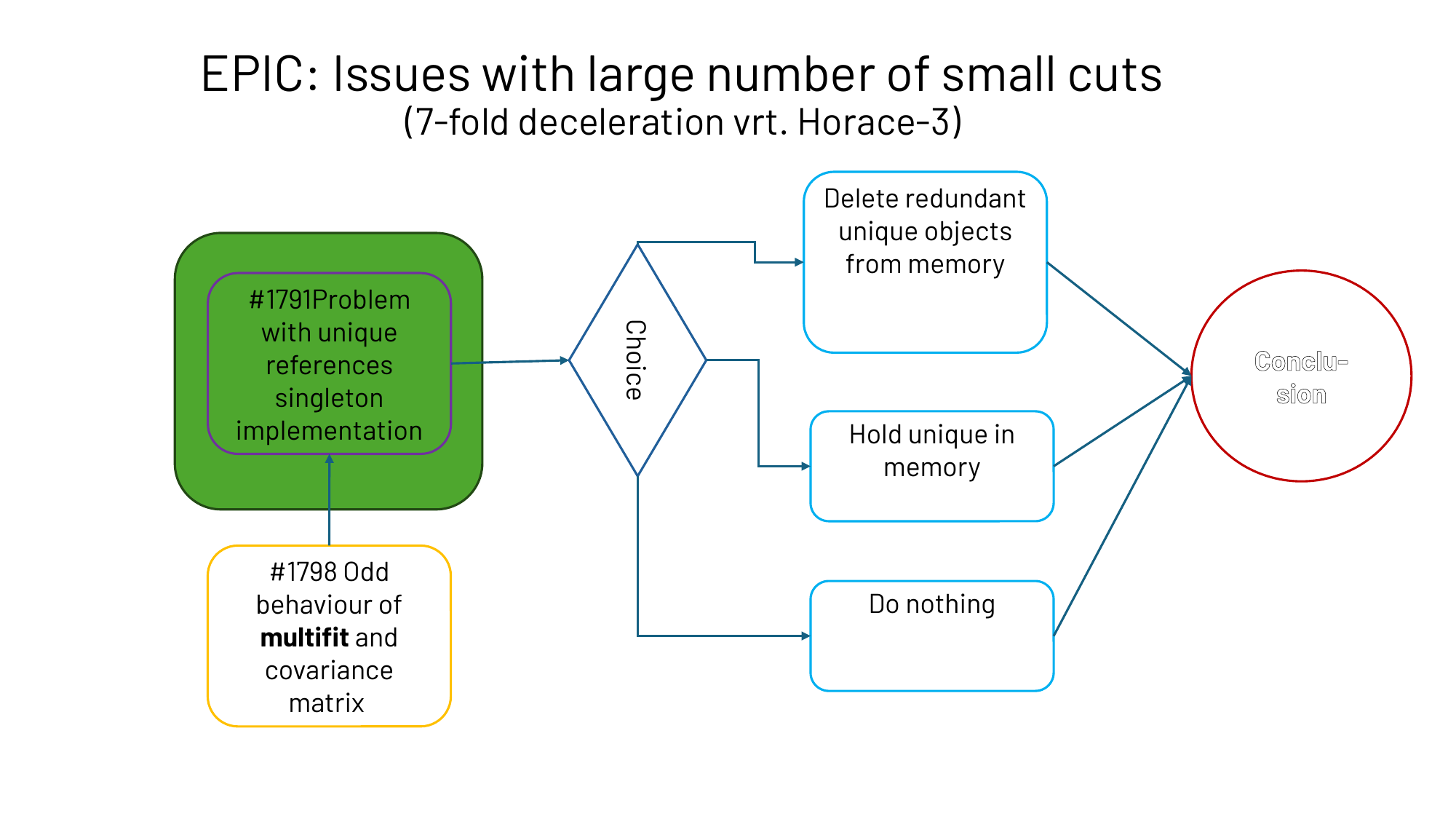

# EPIC: Issues with large number of small cuts (7-fold deceleration vrt. Horace-3)
Delete redundant unique objects from memory

Choice
Conclu-sion
#1791Problem with unique references singleton implementation
Hold unique in memory
#1798 Odd behaviour of multifit and covariance matrix
Do nothing